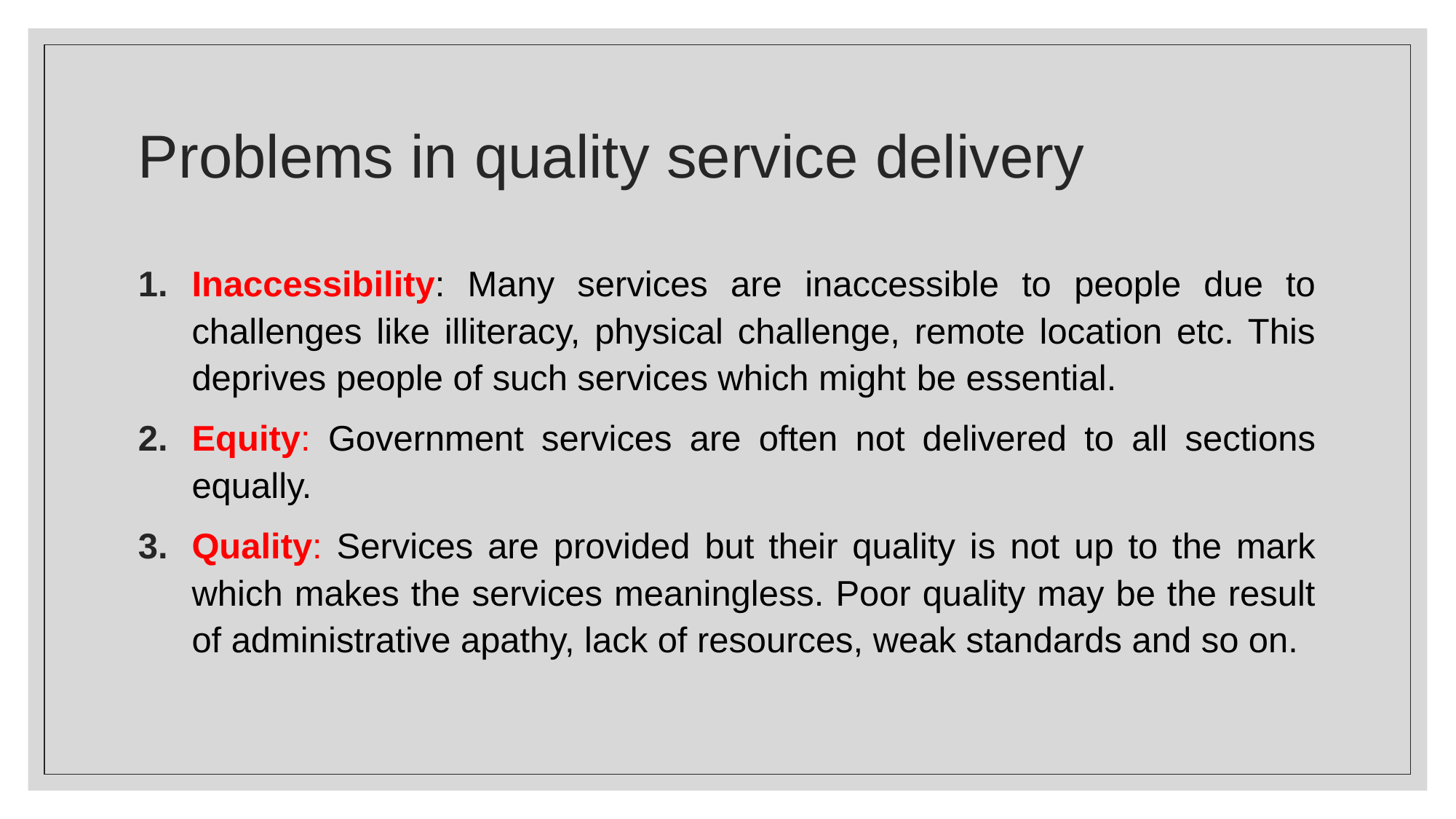

# Problems in quality service delivery
Inaccessibility: Many services are inaccessible to people due to challenges like illiteracy, physical challenge, remote location etc. This deprives people of such services which might be essential.
Equity: Government services are often not delivered to all sections equally.
Quality: Services are provided but their quality is not up to the mark which makes the services meaningless. Poor quality may be the result of administrative apathy, lack of resources, weak standards and so on.